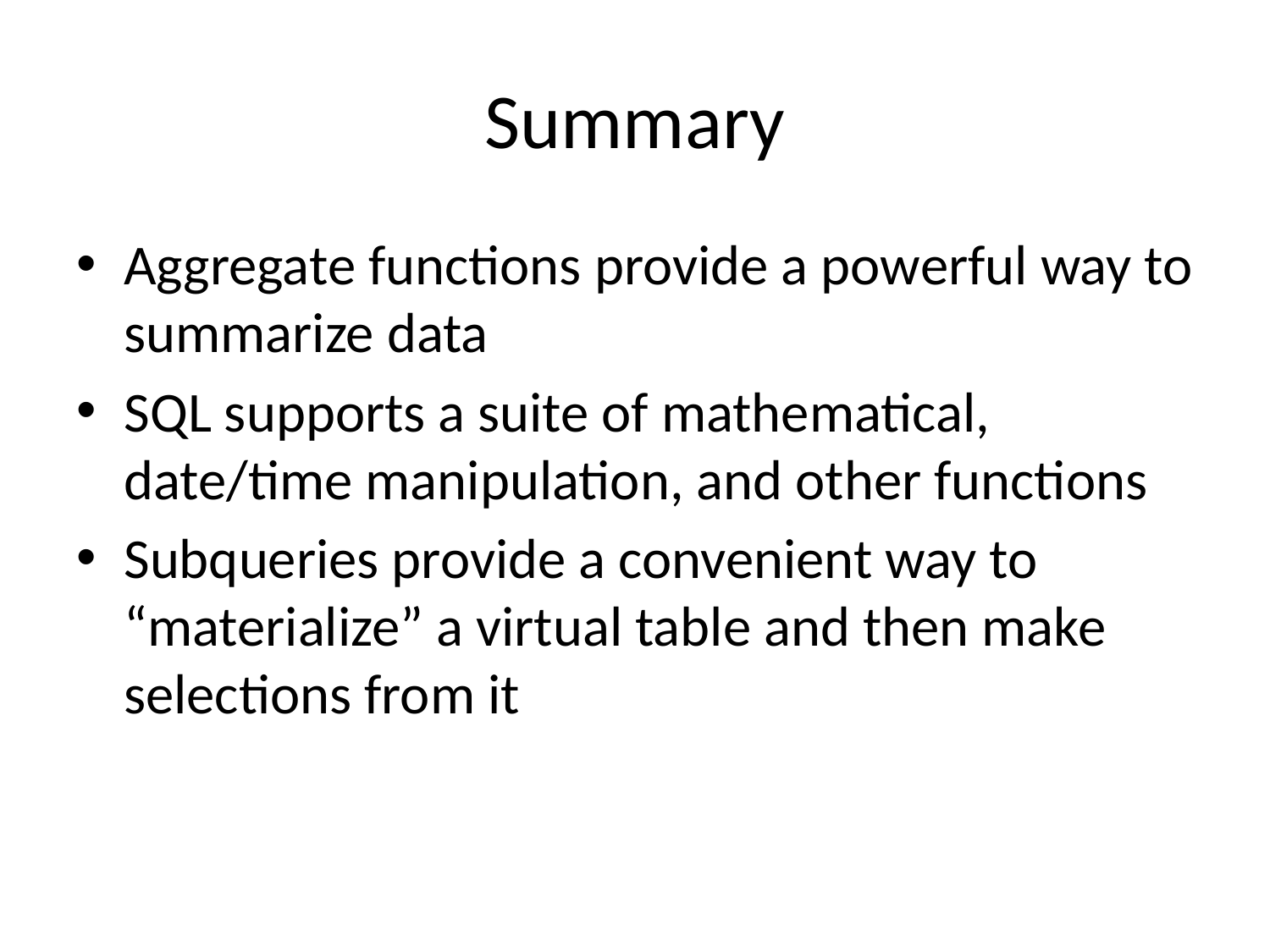

# Summary
Aggregate functions provide a powerful way to summarize data
SQL supports a suite of mathematical, date/time manipulation, and other functions
Subqueries provide a convenient way to “materialize” a virtual table and then make selections from it